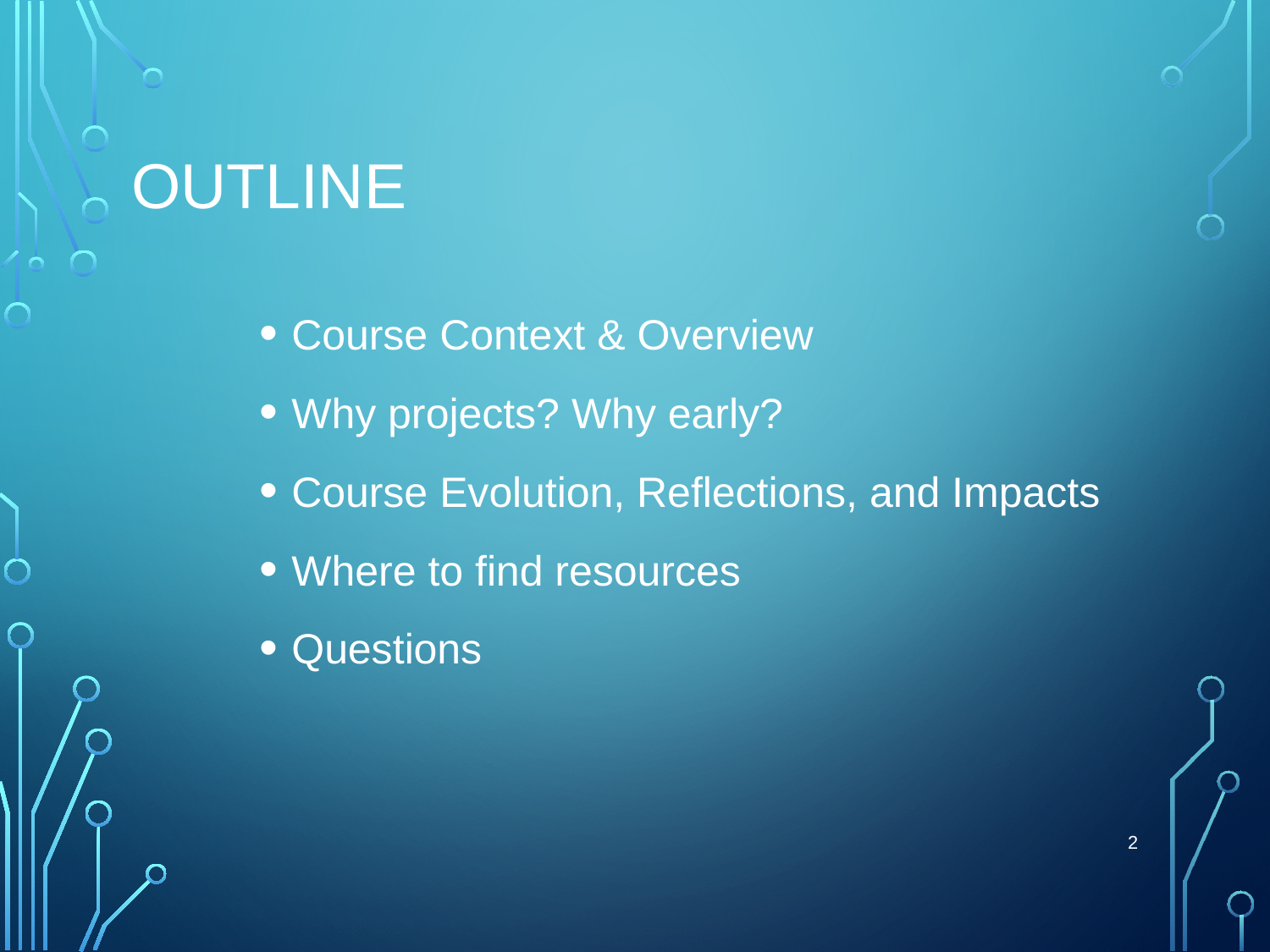

# Outline
Course Context & Overview
Why projects? Why early?
Course Evolution, Reflections, and Impacts
Where to find resources
Questions

2